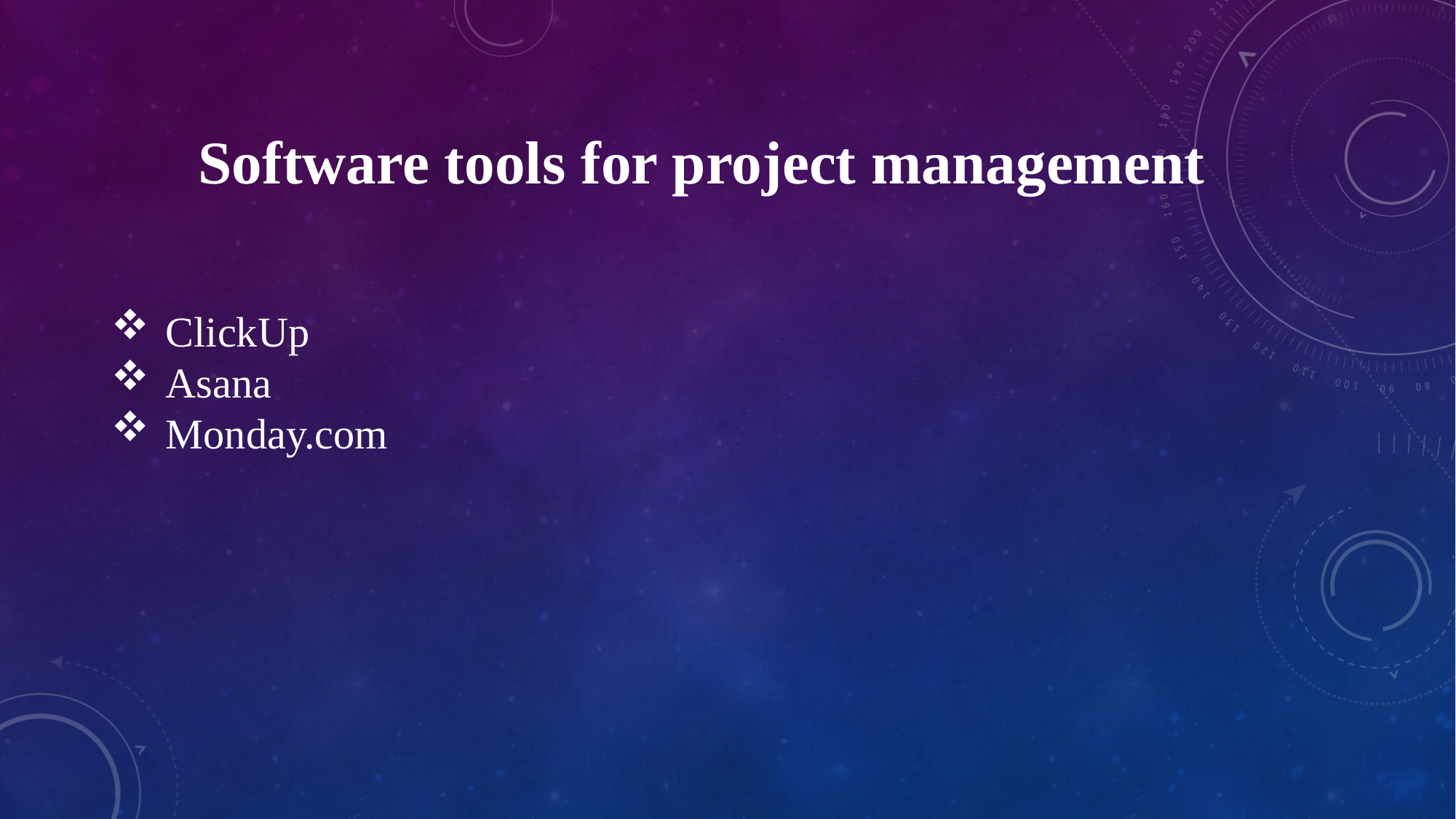

# Software tools for project management
ClickUp
Asana
Monday.com